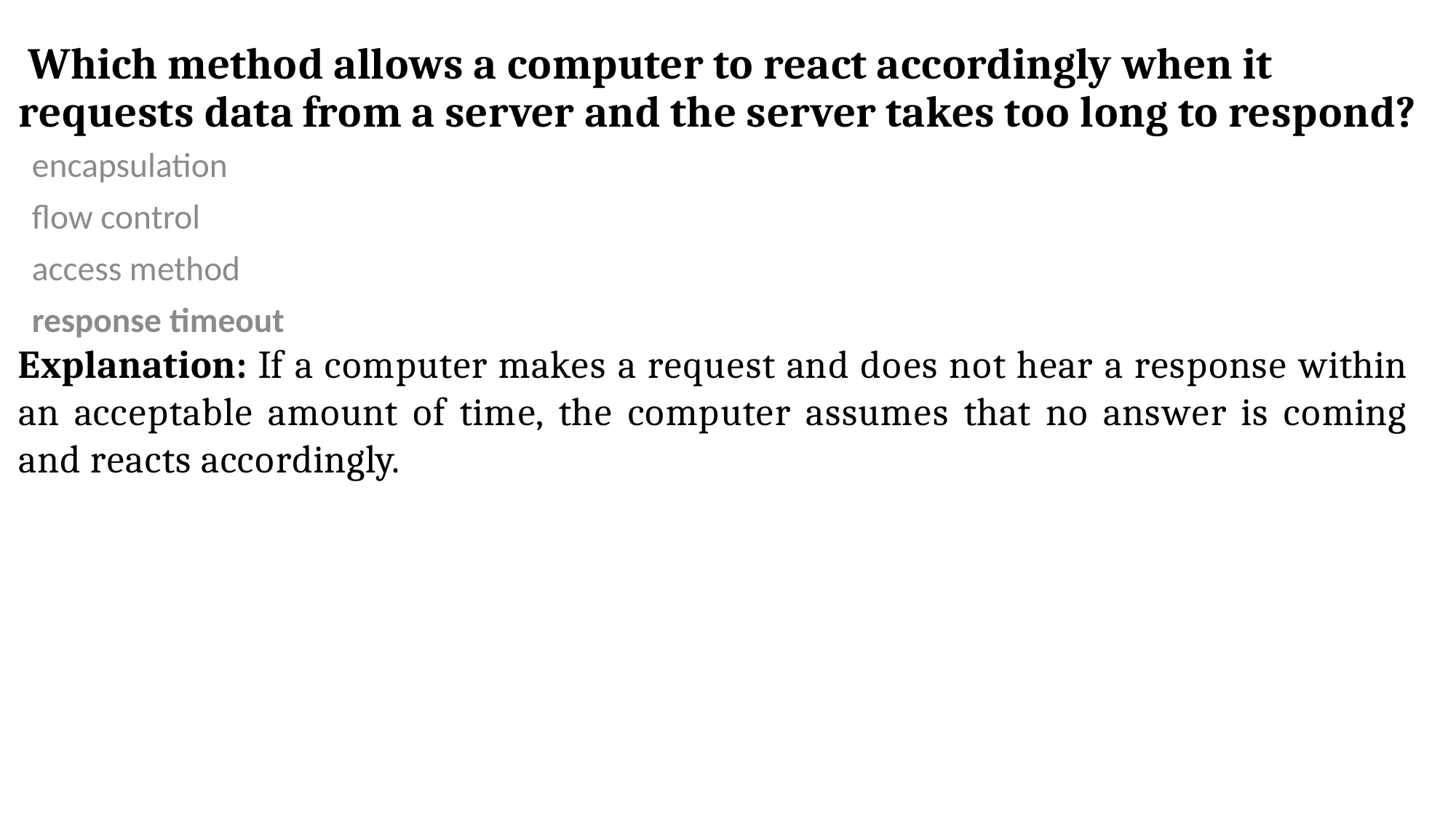

# Which method allows a computer to react accordingly when it requests data from a server and the server takes too long to respond?
encapsulation
flow control
access method
response timeout
Explanation: If a computer makes a request and does not hear a response within an acceptable amount of time, the computer assumes that no answer is coming and reacts accordingly.